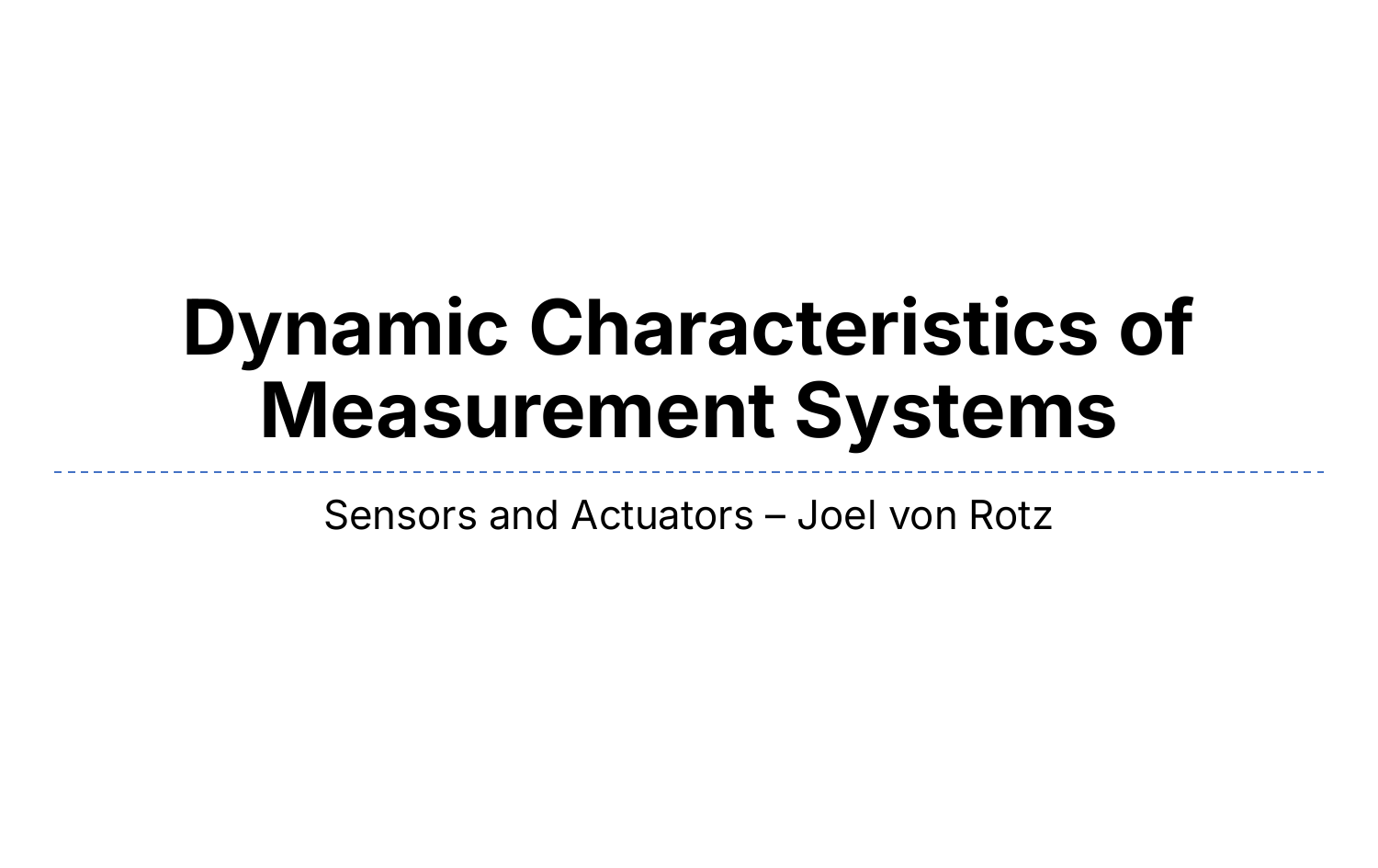

# Dynamic Characteristics of Measurement Systems
Sensors and Actuators – Joel von Rotz